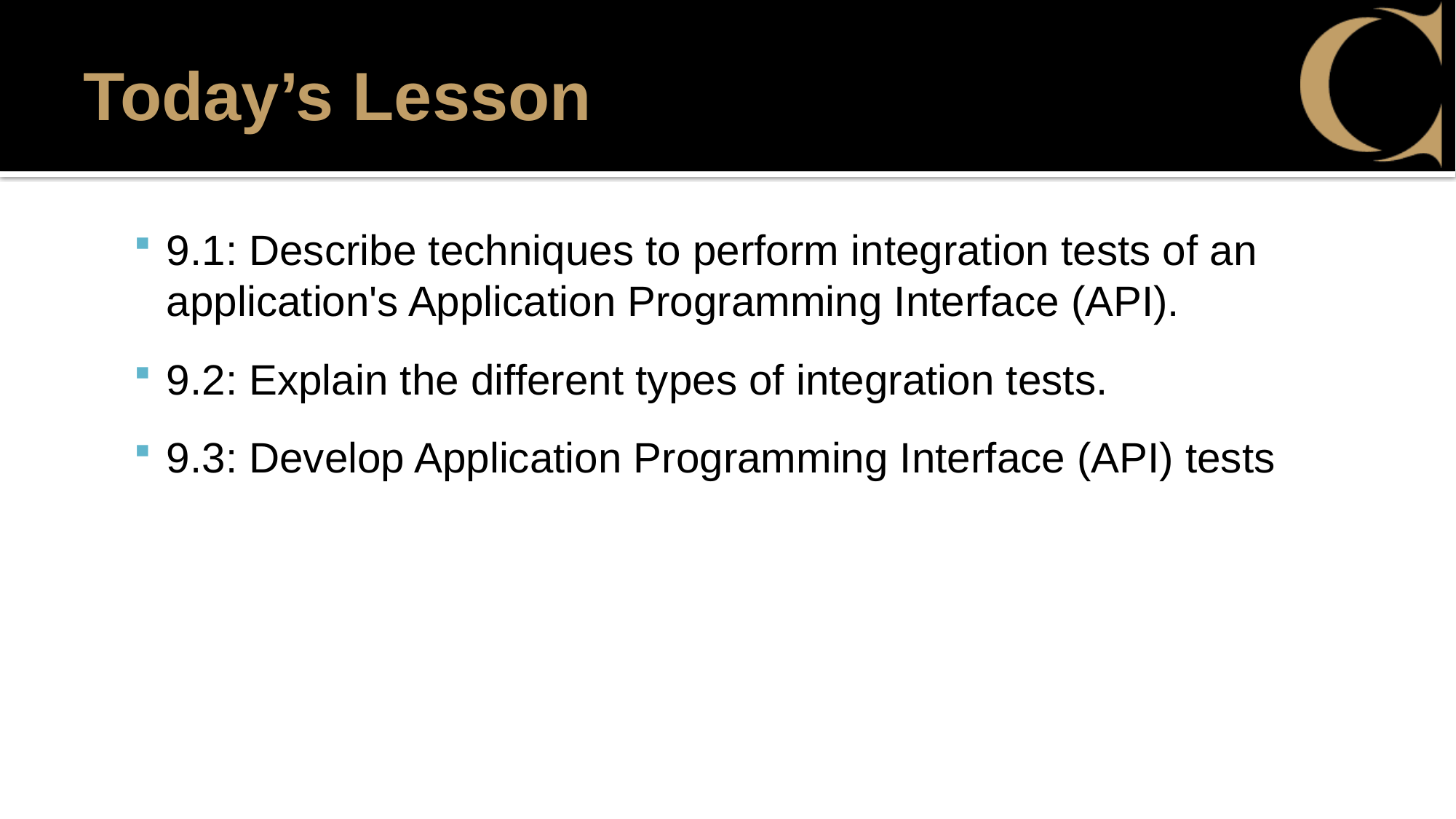

# Today’s Lesson
9.1: Describe techniques to perform integration tests of an application's Application Programming Interface (API).
9.2: Explain the different types of integration tests.
9.3: Develop Application Programming Interface (API) tests